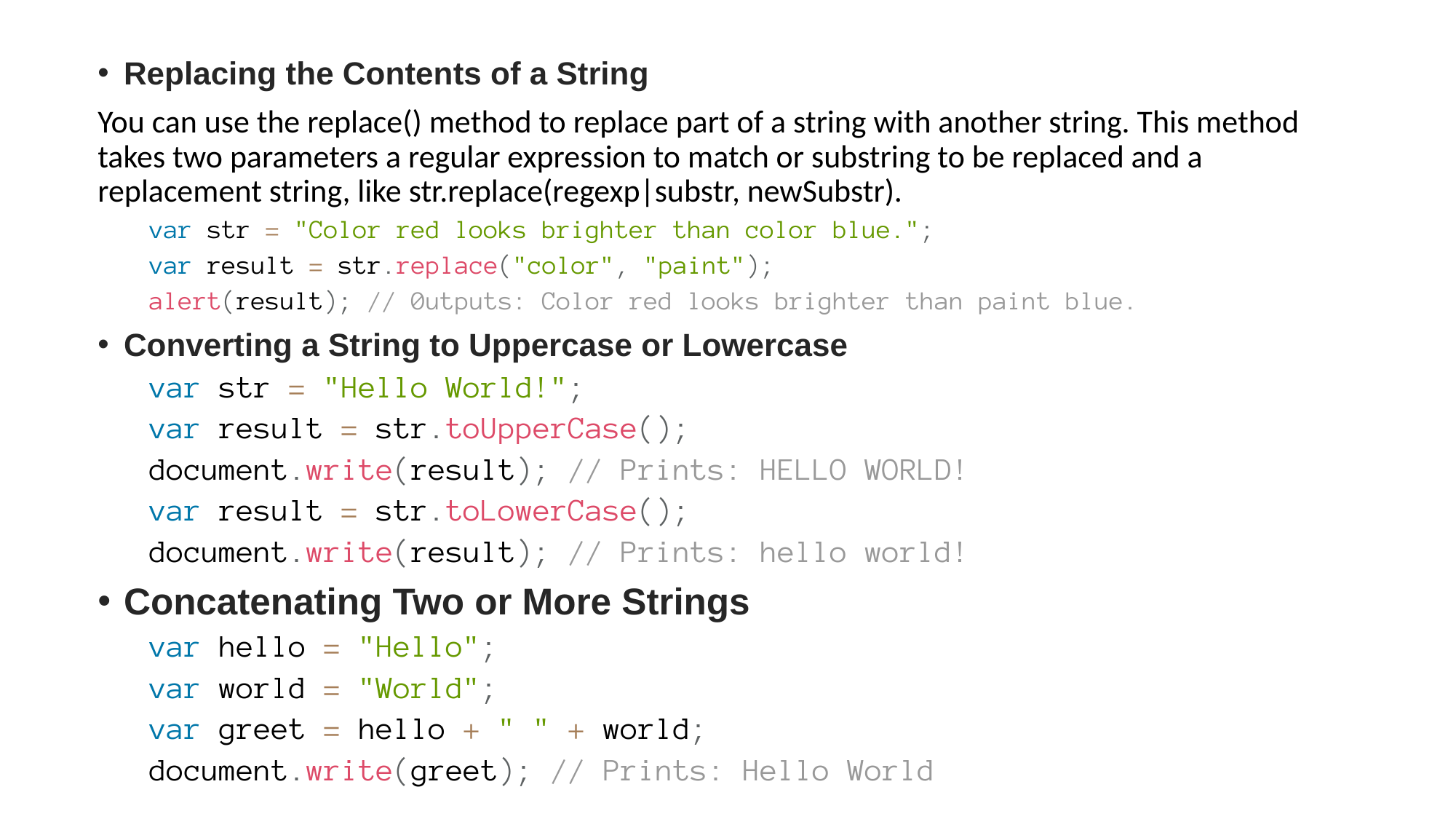

Replacing the Contents of a String
You can use the replace() method to replace part of a string with another string. This method takes two parameters a regular expression to match or substring to be replaced and a replacement string, like str.replace(regexp|substr, newSubstr).
var str = "Color red looks brighter than color blue.";
var result = str.replace("color", "paint");
alert(result); // 0utputs: Color red looks brighter than paint blue.
Converting a String to Uppercase or Lowercase
var str = "Hello World!";
var result = str.toUpperCase();
document.write(result); // Prints: HELLO WORLD!
var result = str.toLowerCase();
document.write(result); // Prints: hello world!
Concatenating Two or More Strings
var hello = "Hello";
var world = "World";
var greet = hello + " " + world;
document.write(greet); // Prints: Hello World